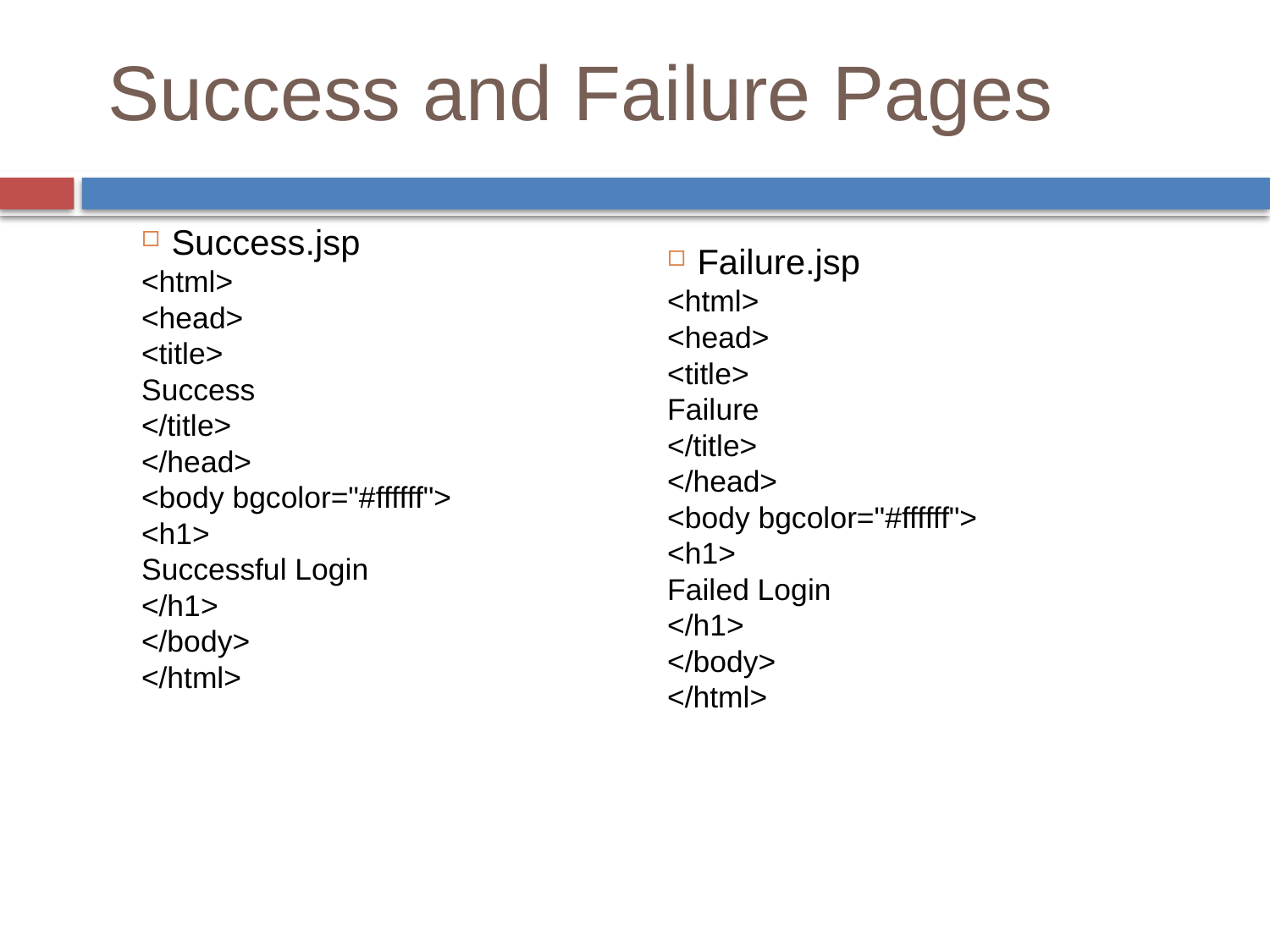

Success and Failure Pages
Success.jsp
<html>
<head>
<title>
Success
</title>
</head>
<body bgcolor="#ffffff">
<h1>
Successful Login
</h1>
</body>
</html>
Failure.jsp
<html>
<head>
<title>
Failure
</title>
</head>
<body bgcolor="#ffffff">
<h1>
Failed Login
</h1>
</body>
</html>